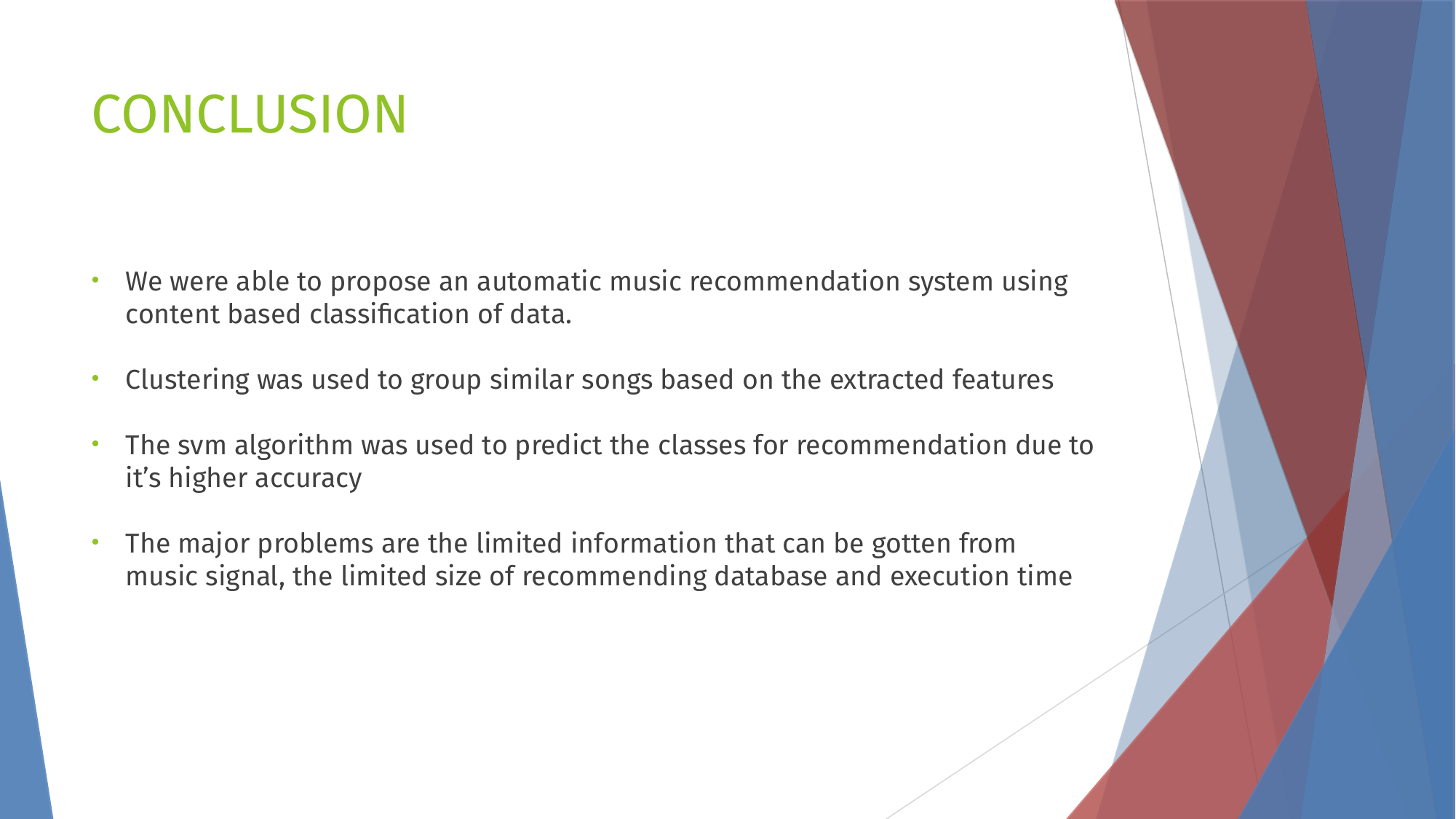

CONCLUSION
We were able to propose an automatic music recommendation system using content based classification of data.

Clustering was used to group similar songs based on the extracted features

The svm algorithm was used to predict the classes for recommendation due to it’s higher accuracy

The major problems are the limited information that can be gotten from music signal, the limited size of recommending database and execution time